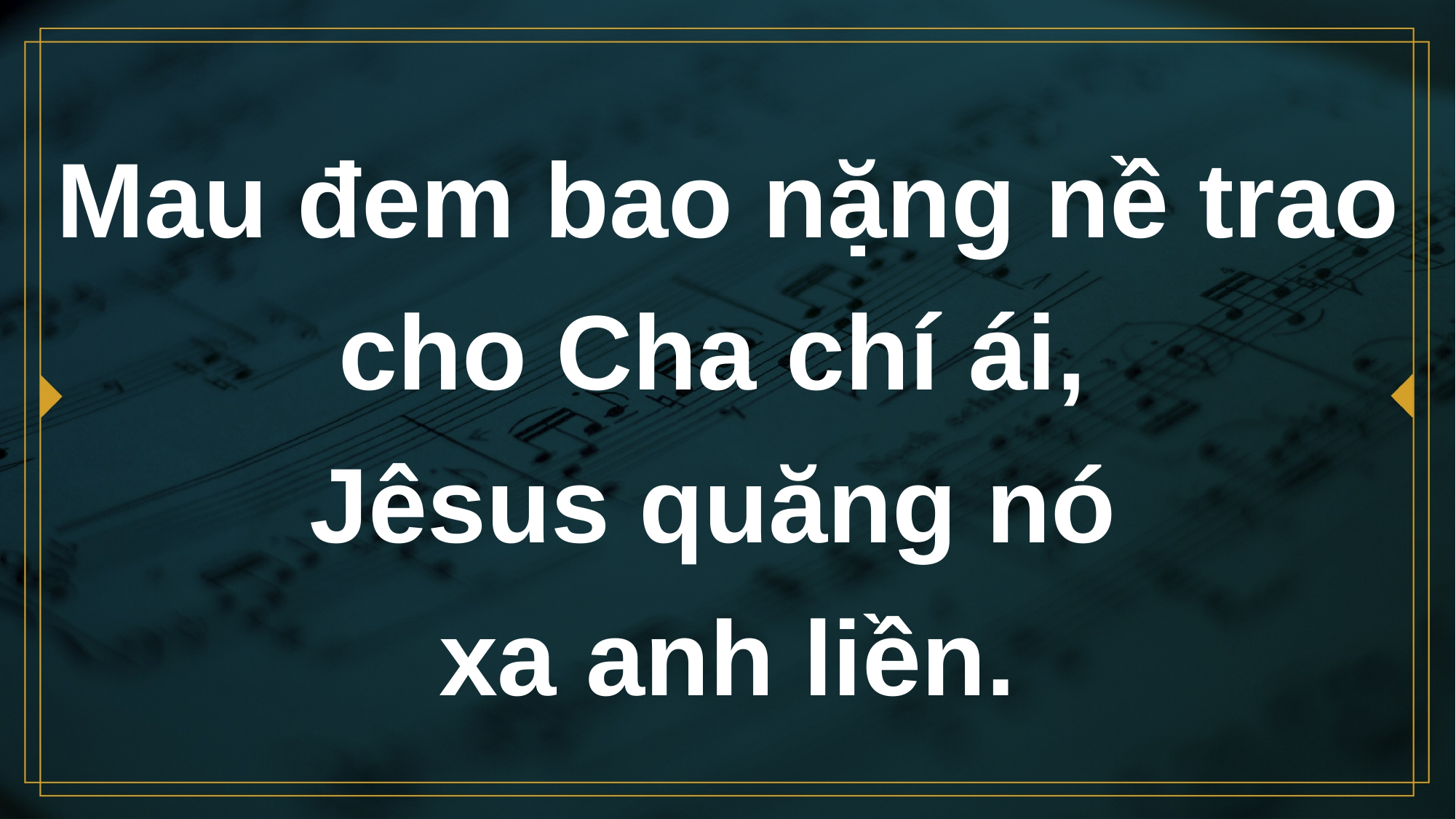

# Mau đem bao nặng nề trao cho Cha chí ái, Jêsus quăng nó xa anh liền.